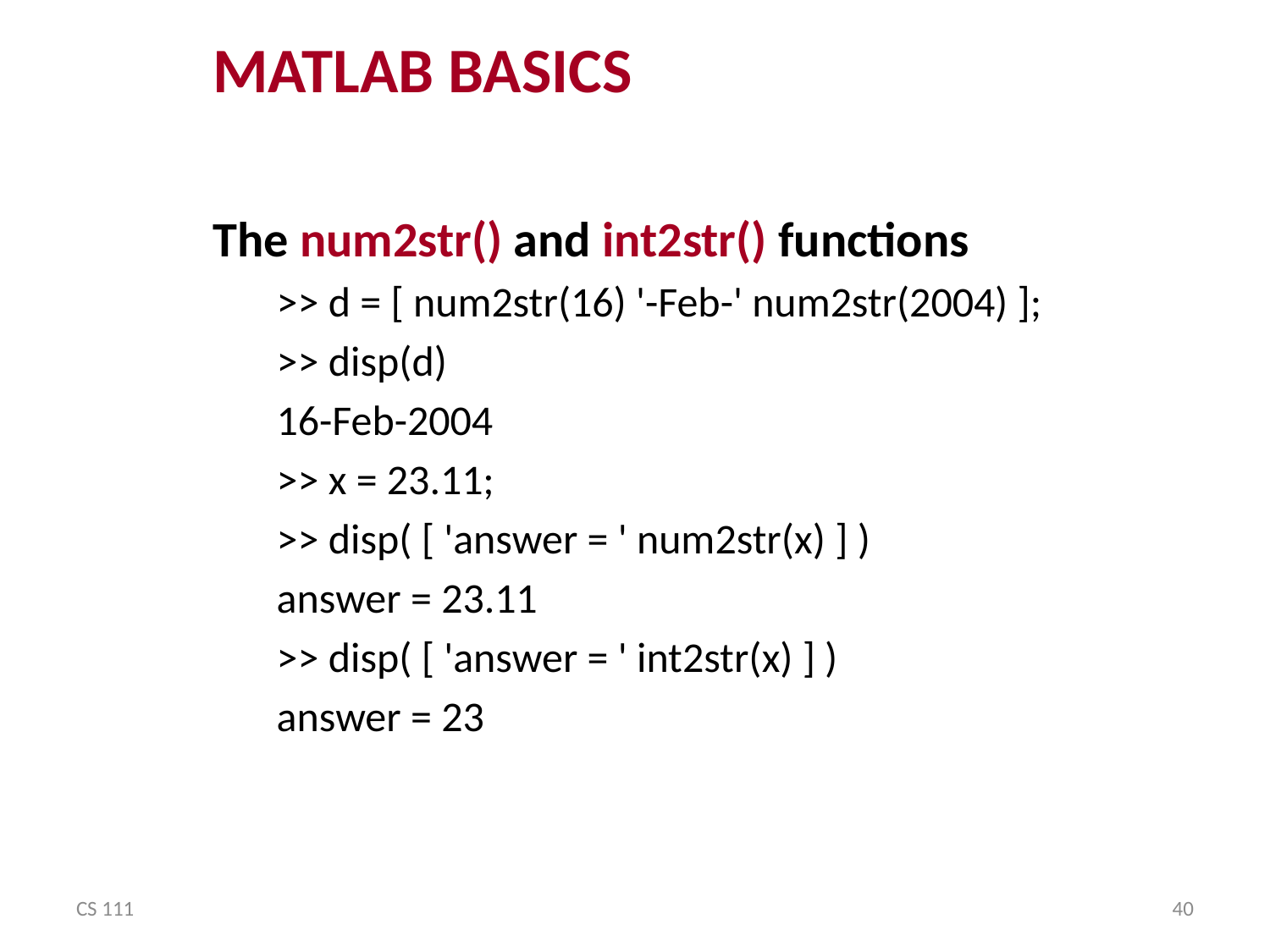

MATLAB BASICS
The num2str() and int2str() functions
>> d = [ num2str(16) '-Feb-' num2str(2004) ];
>> disp(d)
16-Feb-2004
>> x = 23.11;
>> disp( [ 'answer = ' num2str(x) ] )
answer = 23.11
>> disp( [ 'answer = ' int2str(x) ] )
answer = 23
CS 111
40